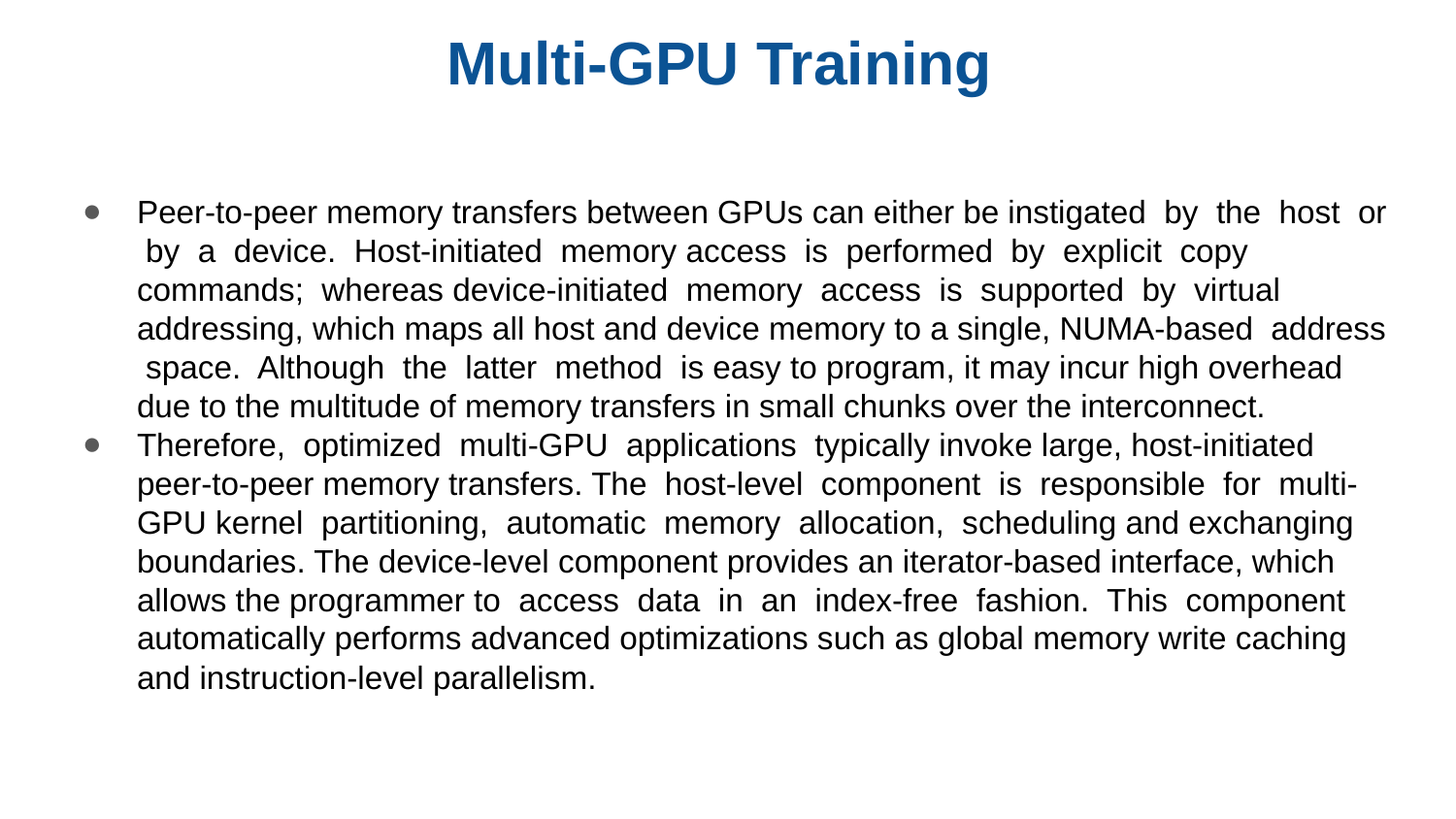

# Multi-GPU Training
Peer-to-peer memory transfers between GPUs can either be instigated  by  the  host  or  by  a  device.  Host-initiated  memory access  is  performed  by  explicit  copy  commands;  whereas device-initiated  memory  access  is  supported  by  virtual  addressing, which maps all host and device memory to a single, NUMA-based  address  space.  Although  the  latter  method  is easy to program, it may incur high overhead due to the multitude of memory transfers in small chunks over the interconnect.
Therefore,  optimized  multi-GPU  applications  typically invoke large, host-initiated peer-to-peer memory transfers. The  host-level  component  is  responsible  for  multi-GPU kernel  partitioning,  automatic  memory  allocation,  scheduling and exchanging boundaries. The device-level component provides an iterator-based interface, which allows the programmer to  access  data  in  an  index-free  fashion.  This  component automatically performs advanced optimizations such as global memory write caching and instruction-level parallelism.